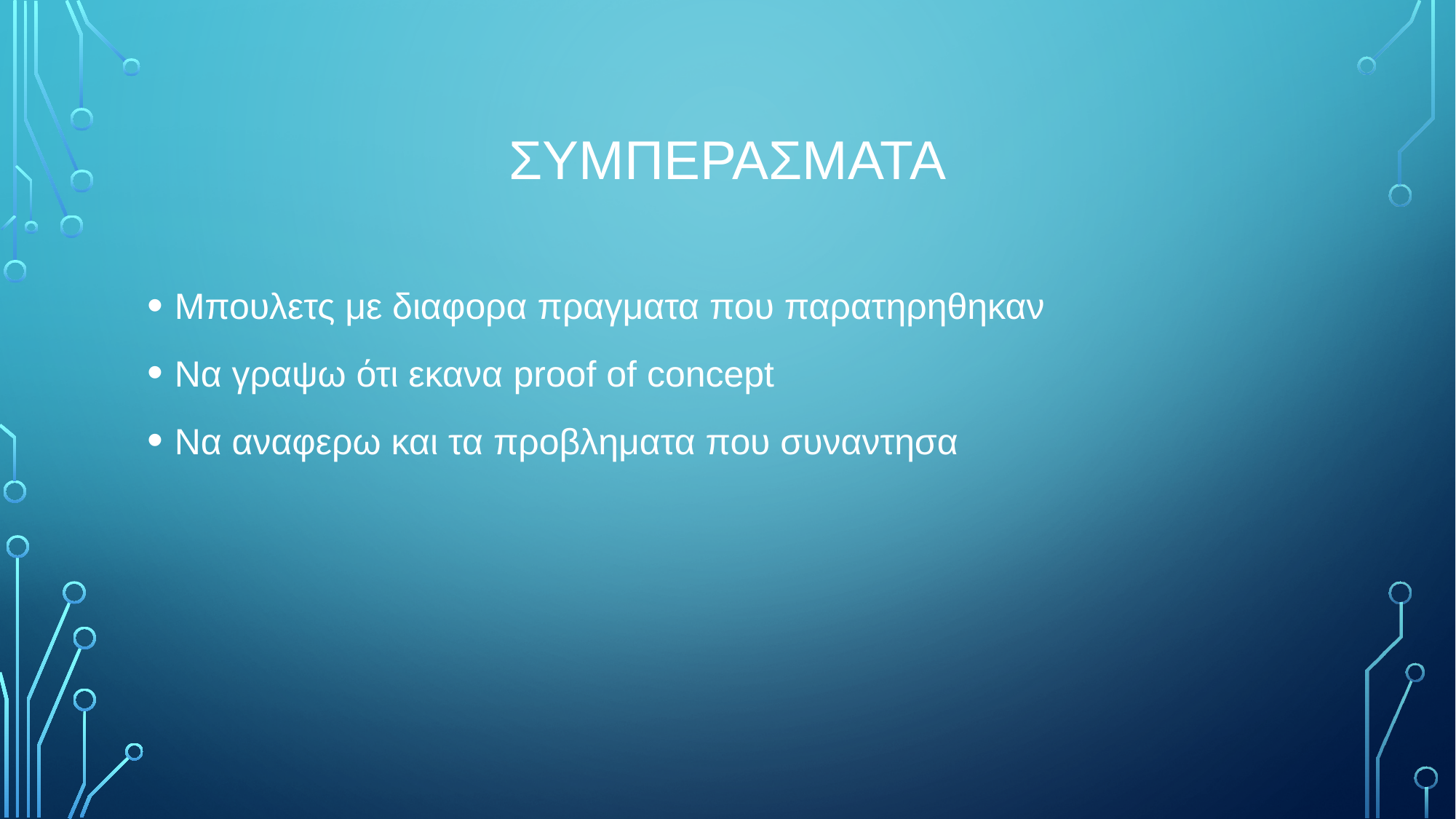

# συμπερασματα
Μπουλετς με διαφορα πραγματα που παρατηρηθηκαν
Να γραψω ότι εκανα proof of concept
Να αναφερω και τα προβληματα που συναντησα